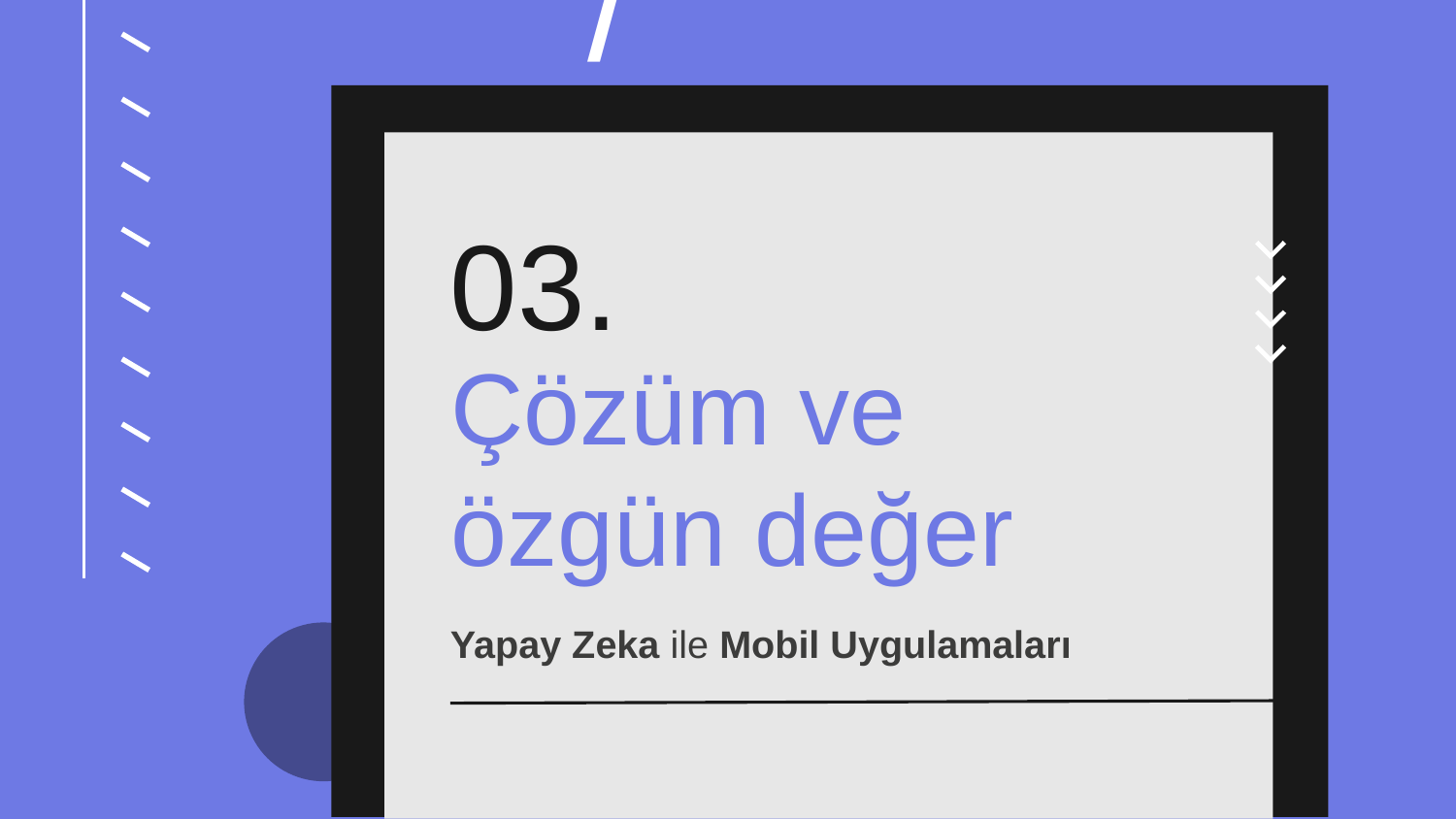

03.

# Çözüm ve özgün değer
Yapay Zeka ile Mobil Uygulamaları